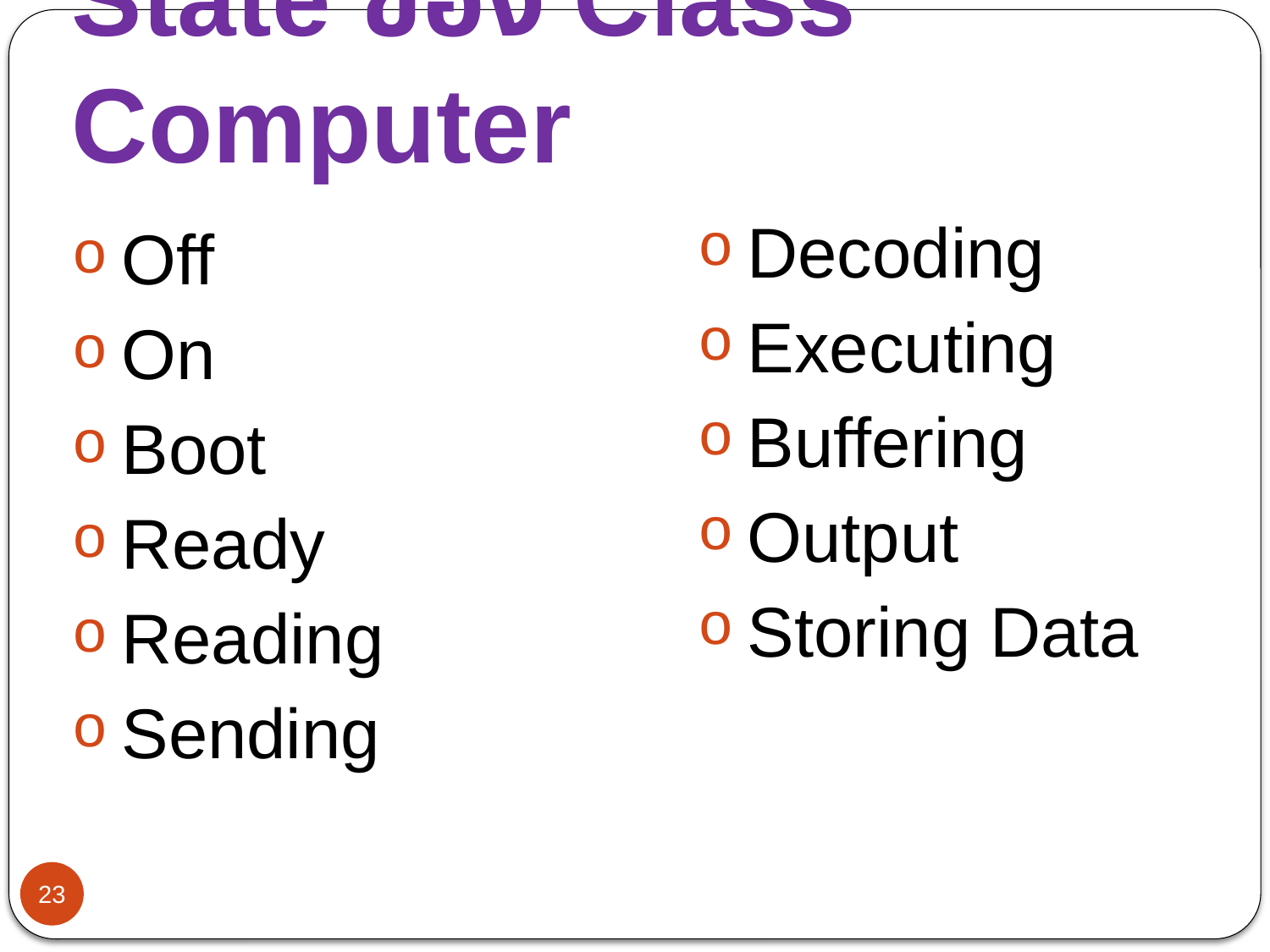

# State ของ Class Computer
Decoding
Executing
Buffering
Output
Storing Data

Off
On
Boot
Ready
Reading
Sending

23